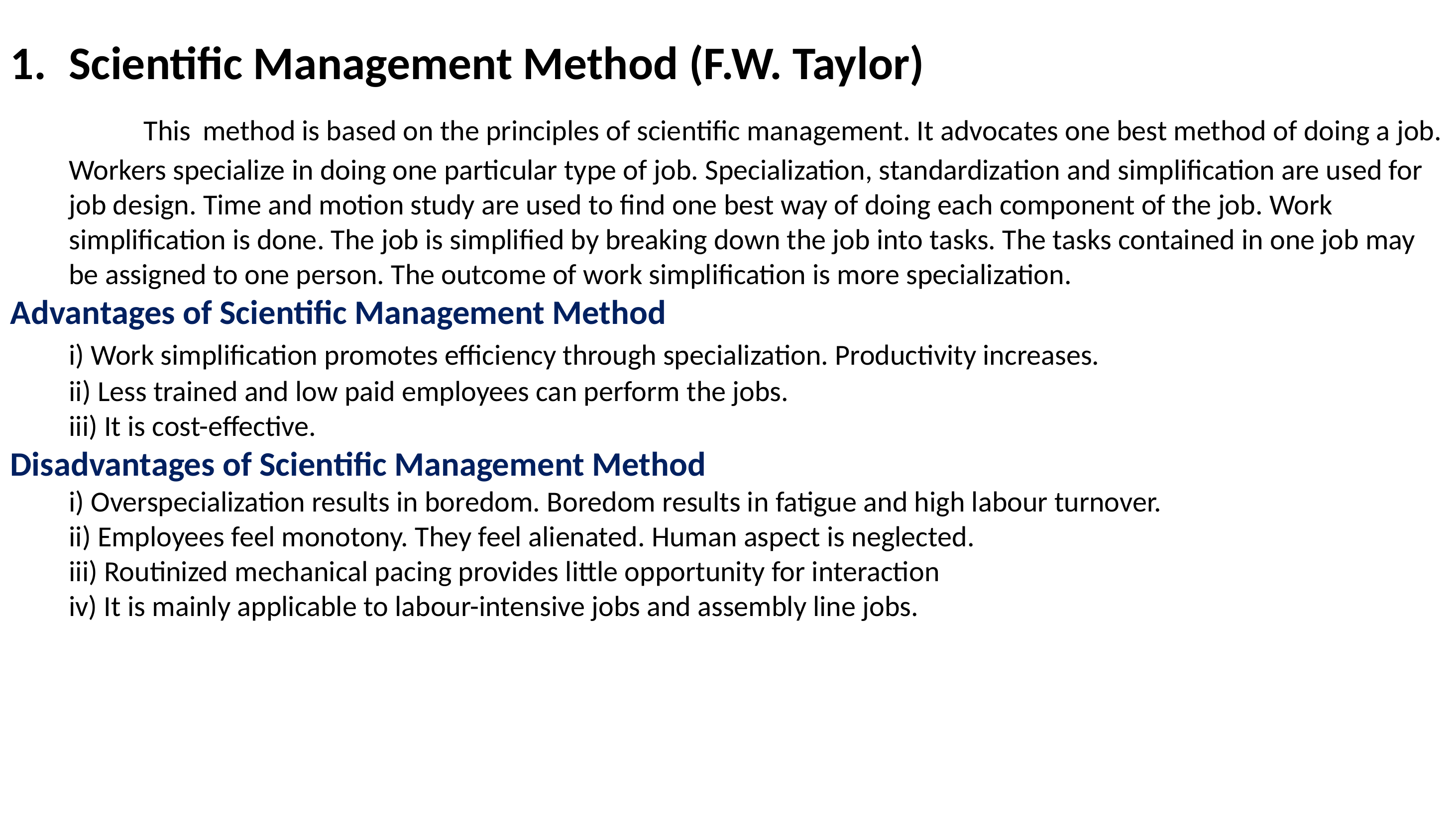

Scientific Management Method (F.W. Taylor)
		This method is based on the principles of scientific management. It advocates one best method of doing a job. Workers specialize in doing one particular type of job. Specialization, standardization and simplification are used for job design. Time and motion study are used to find one best way of doing each component of the job. Work simplification is done. The job is simplified by breaking down the job into tasks. The tasks contained in one job may be assigned to one person. The outcome of work simplification is more specialization.
Advantages of Scientific Management Method
	i) Work simplification promotes efficiency through specialization. Productivity increases.
 	ii) Less trained and low paid employees can perform the jobs.
	iii) It is cost-effective.
Disadvantages of Scientific Management Method
	i) Overspecialization results in boredom. Boredom results in fatigue and high labour turnover.
	ii) Employees feel monotony. They feel alienated. Human aspect is neglected.
	iii) Routinized mechanical pacing provides little opportunity for interaction
	iv) It is mainly applicable to labour-intensive jobs and assembly line jobs.